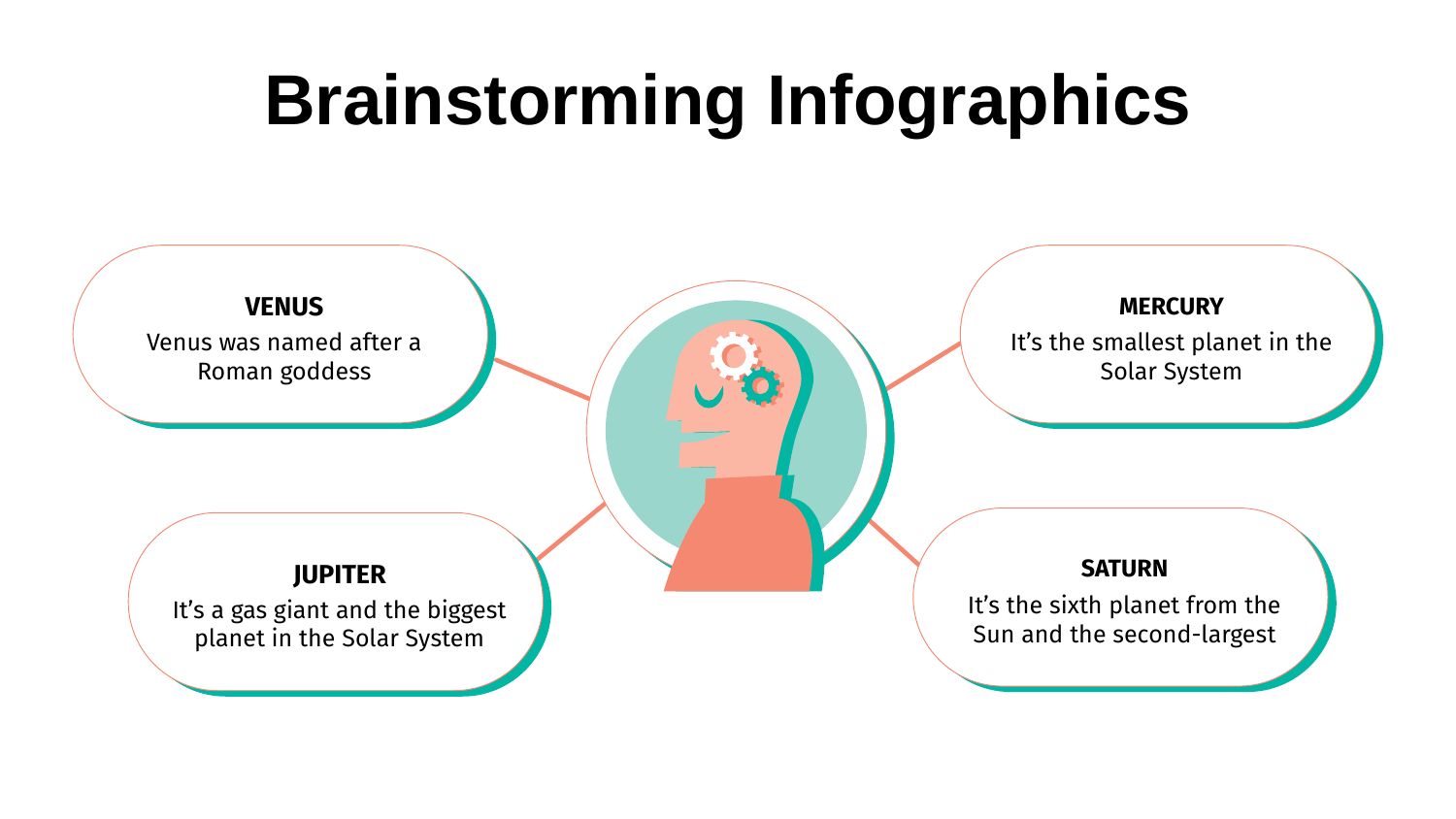

# Brainstorming Infographics

VENUS
Venus was named after a Roman goddess
MERCURY
It’s the smallest planet in the Solar System

SATURN
It’s the sixth planet from the Sun and the second-largest
JUPITER
It’s a gas giant and the biggest planet in the Solar System